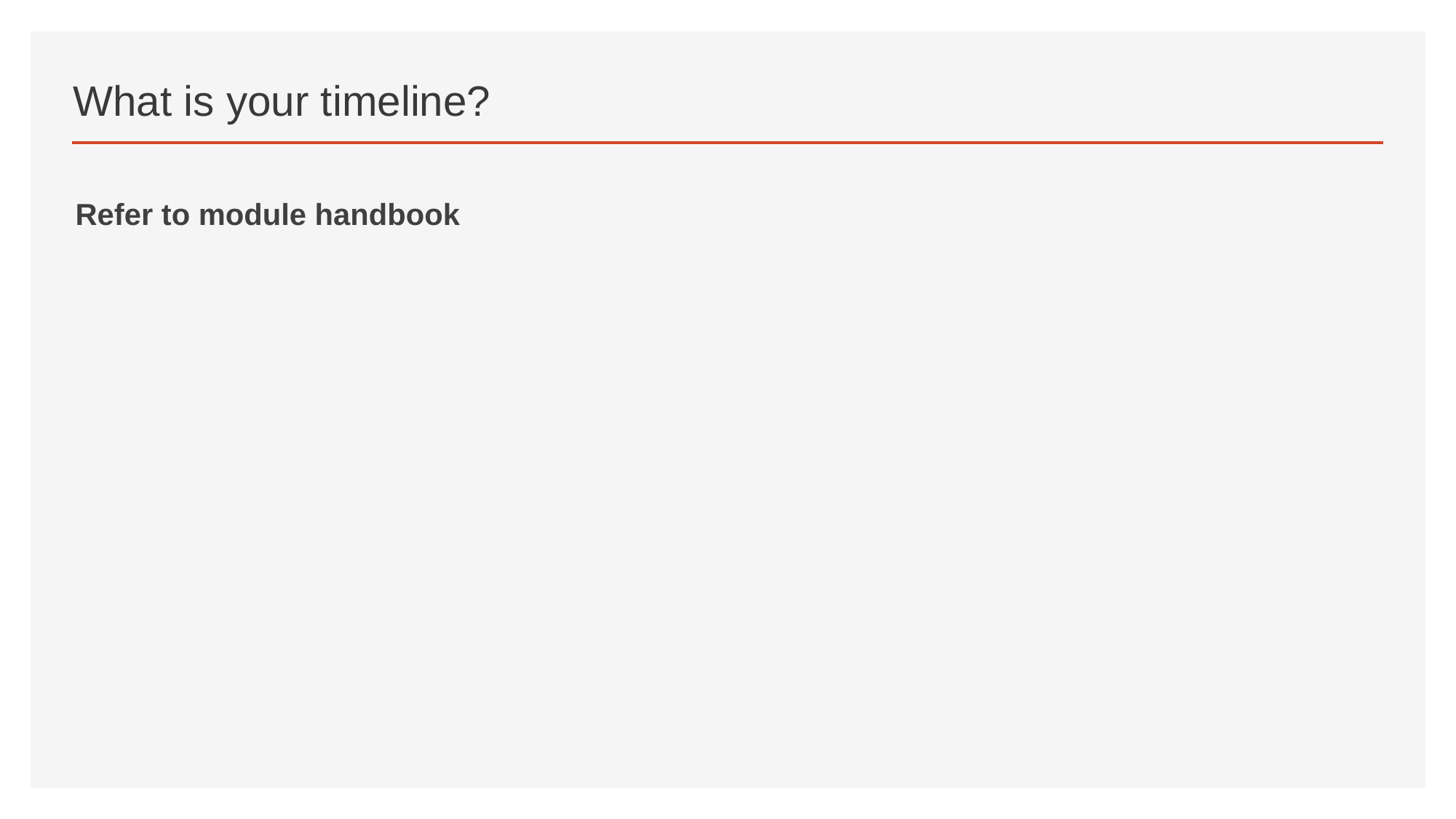

# What is your timeline?
Refer to module handbook